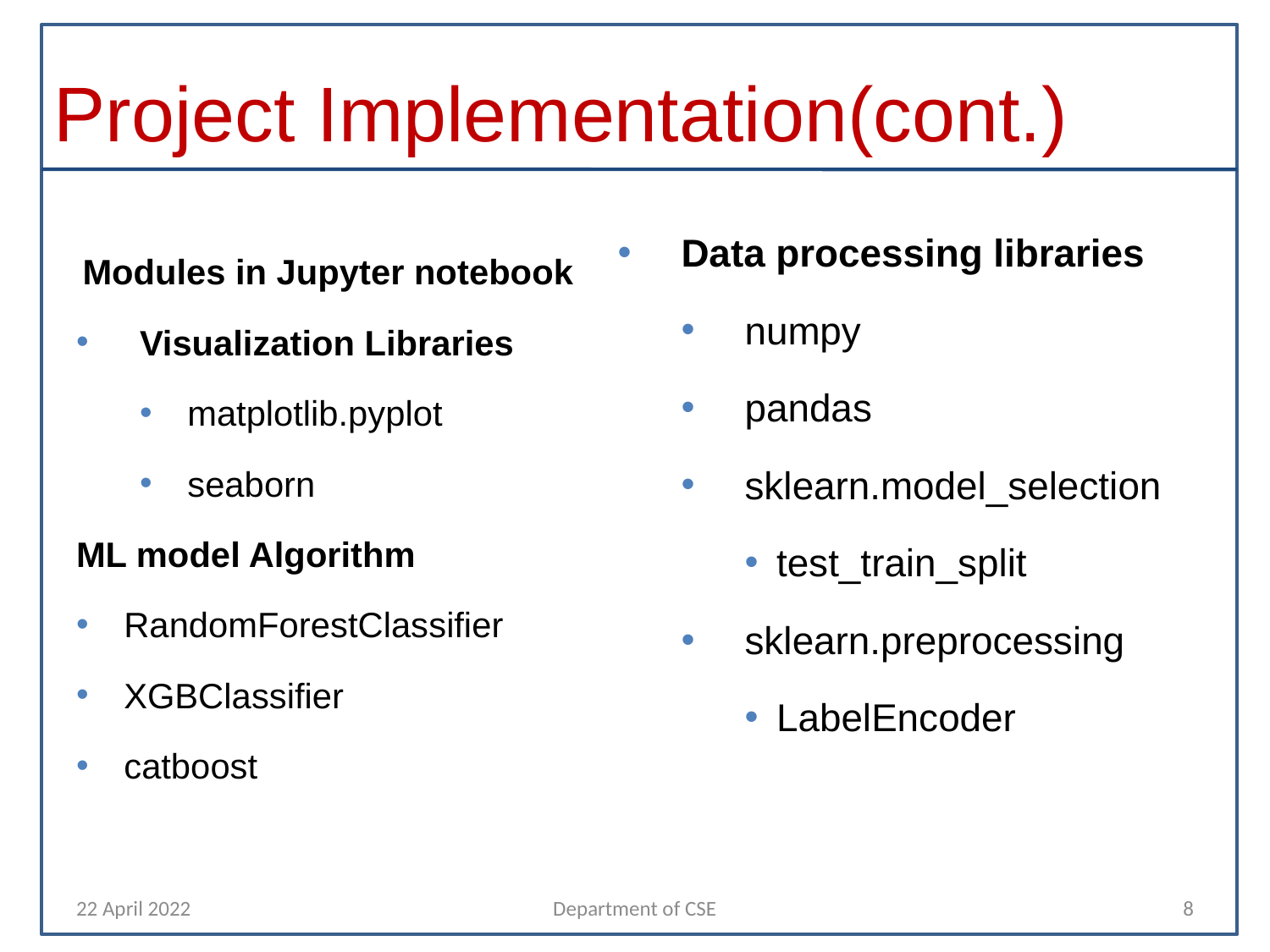

# Project Implementation(cont.)
Modules in Jupyter notebook
Visualization Libraries
matplotlib.pyplot
seaborn
ML model Algorithm
RandomForestClassifier
XGBClassifier
catboost

Data processing libraries
numpy
pandas
sklearn.model_selection
test_train_split
sklearn.preprocessing
LabelEncoder

22 April 2022
Department of CSE
8